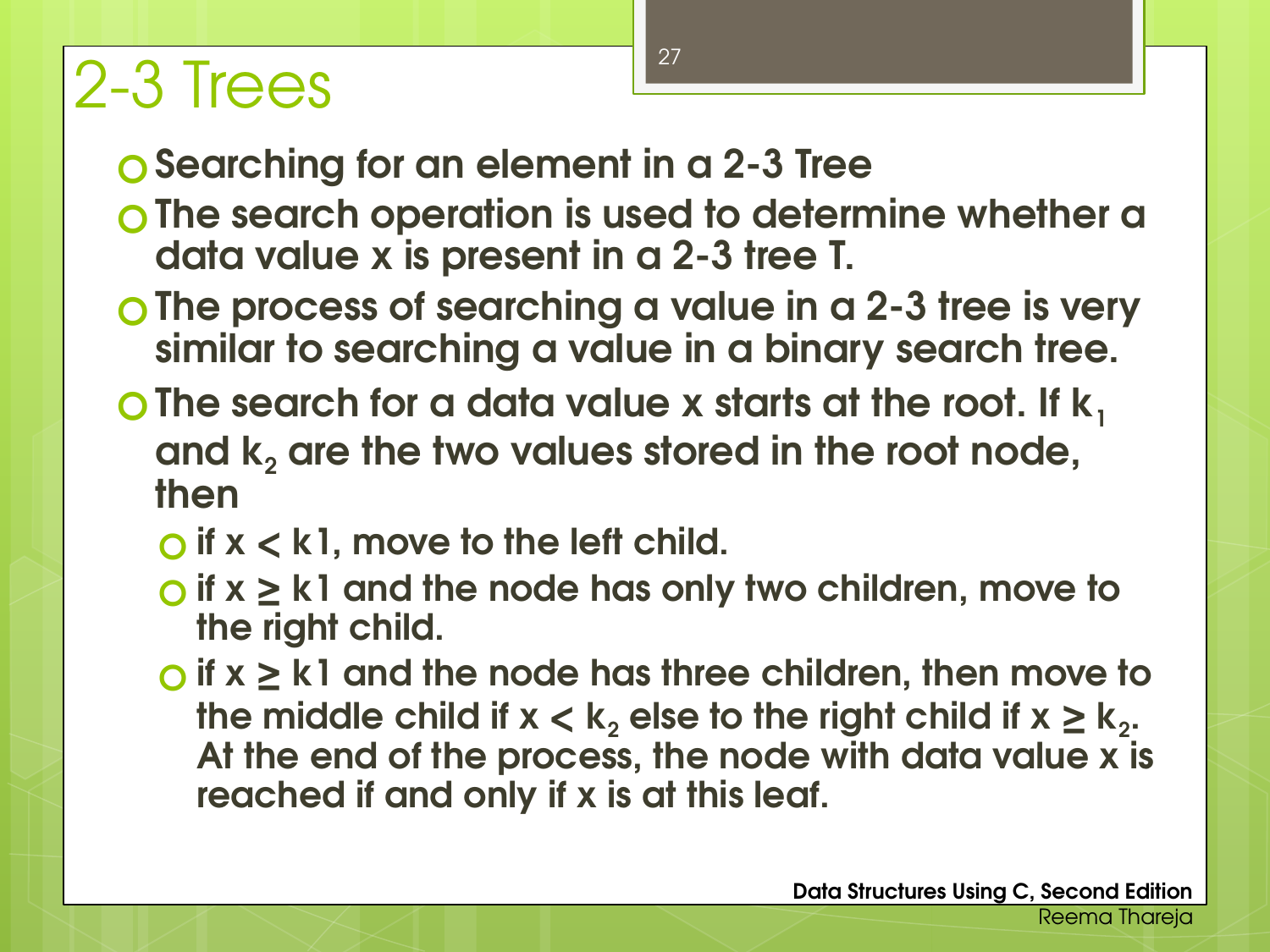

27
# 2-3 Trees
Searching for an element in a 2-3 Tree
The search operation is used to determine whether a data value x is present in a 2-3 tree T.
The process of searching a value in a 2-3 tree is very similar to searching a value in a binary search tree.
The search for a data value x starts at the root. If k1 and k2 are the two values stored in the root node, then
if x < k1, move to the left child.
if x ≥ k1 and the node has only two children, move to the right child.
if x ≥ k1 and the node has three children, then move to the middle child if x < k2 else to the right child if x ≥ k2. At the end of the process, the node with data value x is reached if and only if x is at this leaf.
Data Structures Using C, Second Edition
Reema Thareja